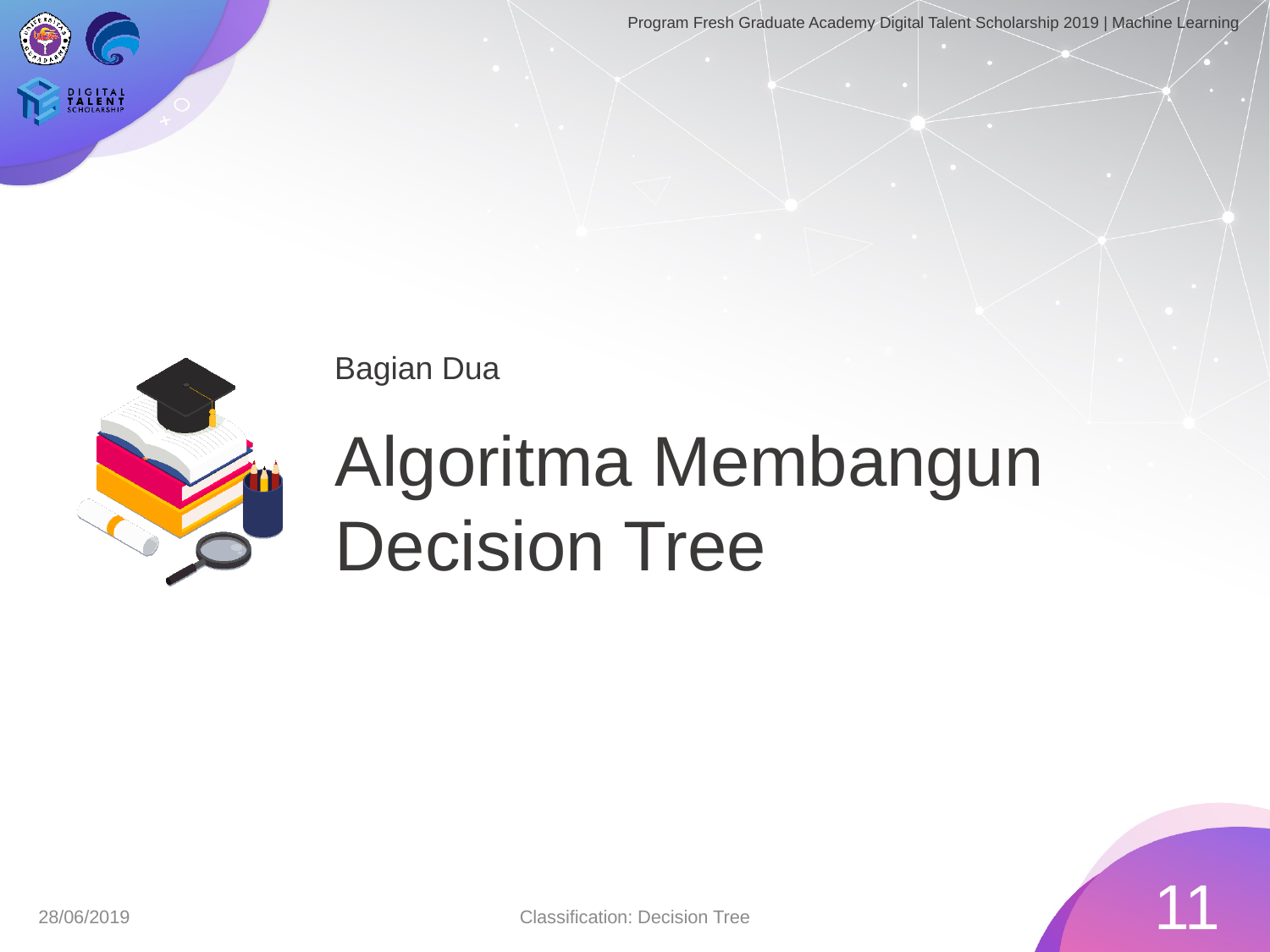

Bagian Dua
# Algoritma Membangun Decision Tree
11
28/06/2019
Classification: Decision Tree